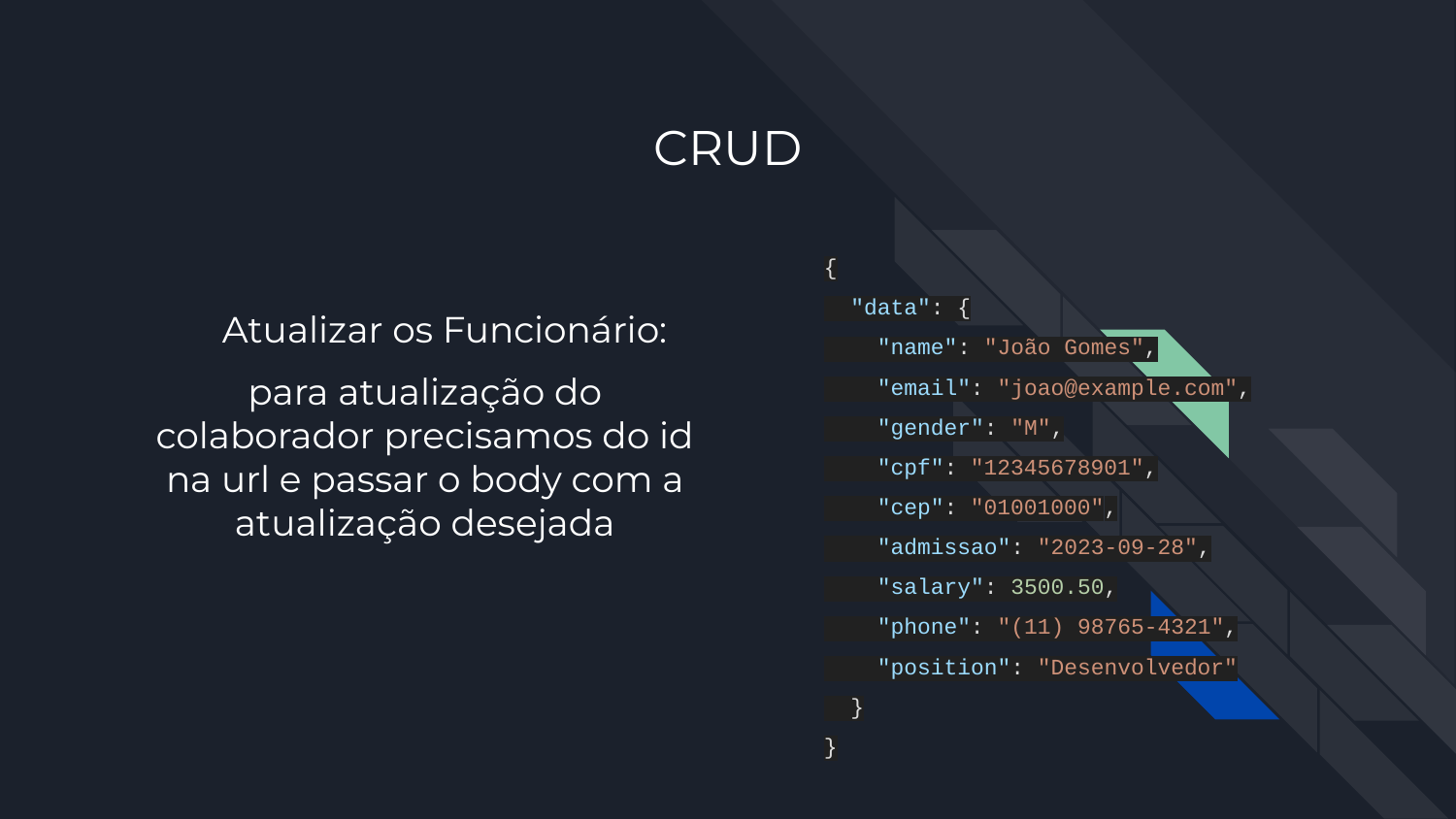

CRUD
{
  "data": {
    "name": "João Gomes",
    "email": "joao@example.com",
    "gender": "M",
    "cpf": "12345678901",
    "cep": "01001000",
    "admissao": "2023-09-28",
    "salary": 3500.50,
    "phone": "(11) 98765-4321",
    "position": "Desenvolvedor"
  }
}

       Atualizar os Funcionário:
para atualização do colaborador precisamos do id na url e passar o body com a atualização desejada